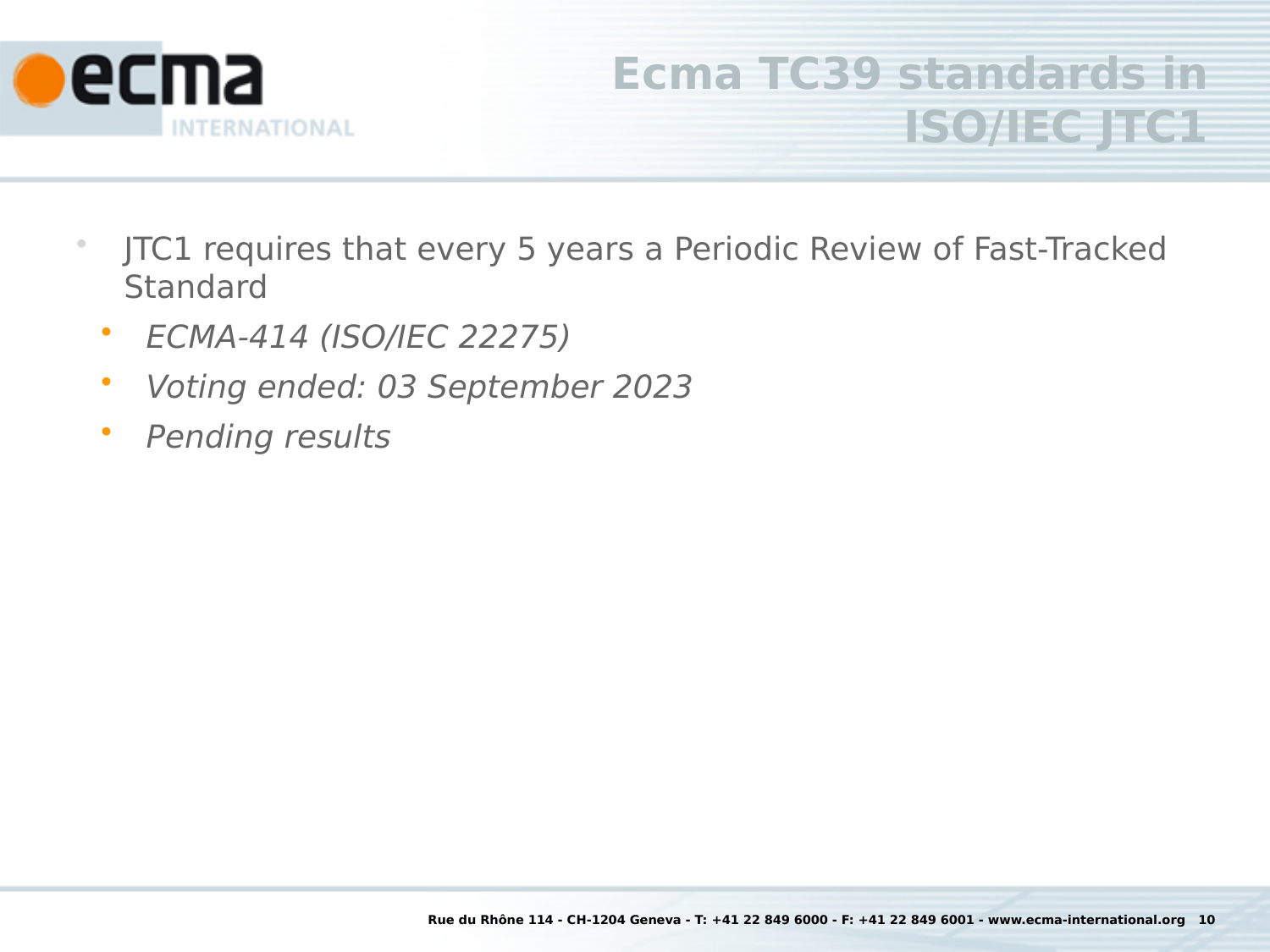

# Ecma TC39 standards in ISO/IEC JTC1
JTC1 requires that every 5 years a Periodic Review of Fast-Tracked Standard
ECMA-414 (ISO/IEC 22275)
Voting ended: 03 September 2023
Pending results
Rue du Rhône 114 - CH-1204 Geneva - T: +41 22 849 6000 - F: +41 22 849 6001 - www.ecma-international.org   10